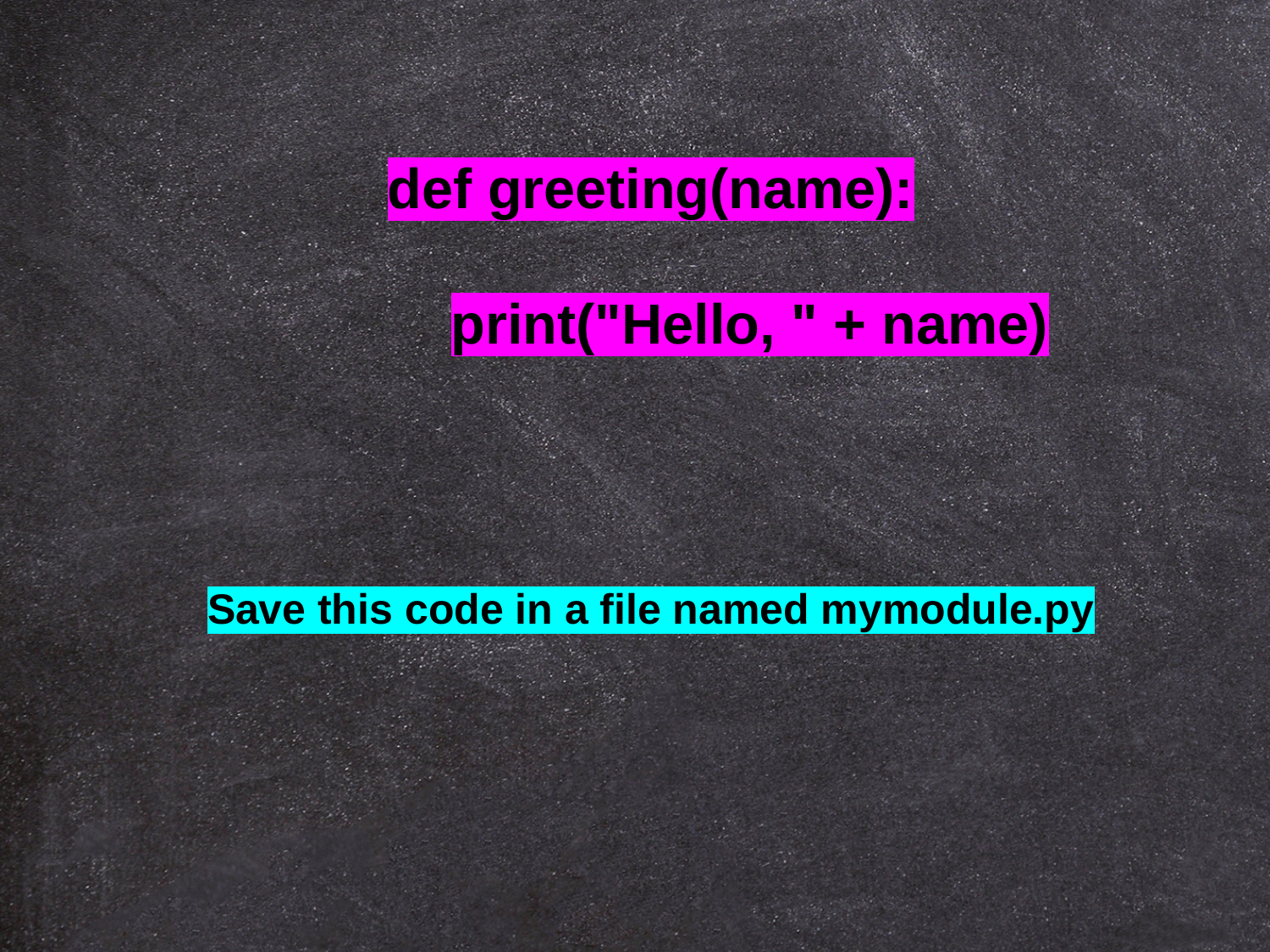

def greeting(name):

print("Hello, " + name)
Save this code in a file named mymodule.py